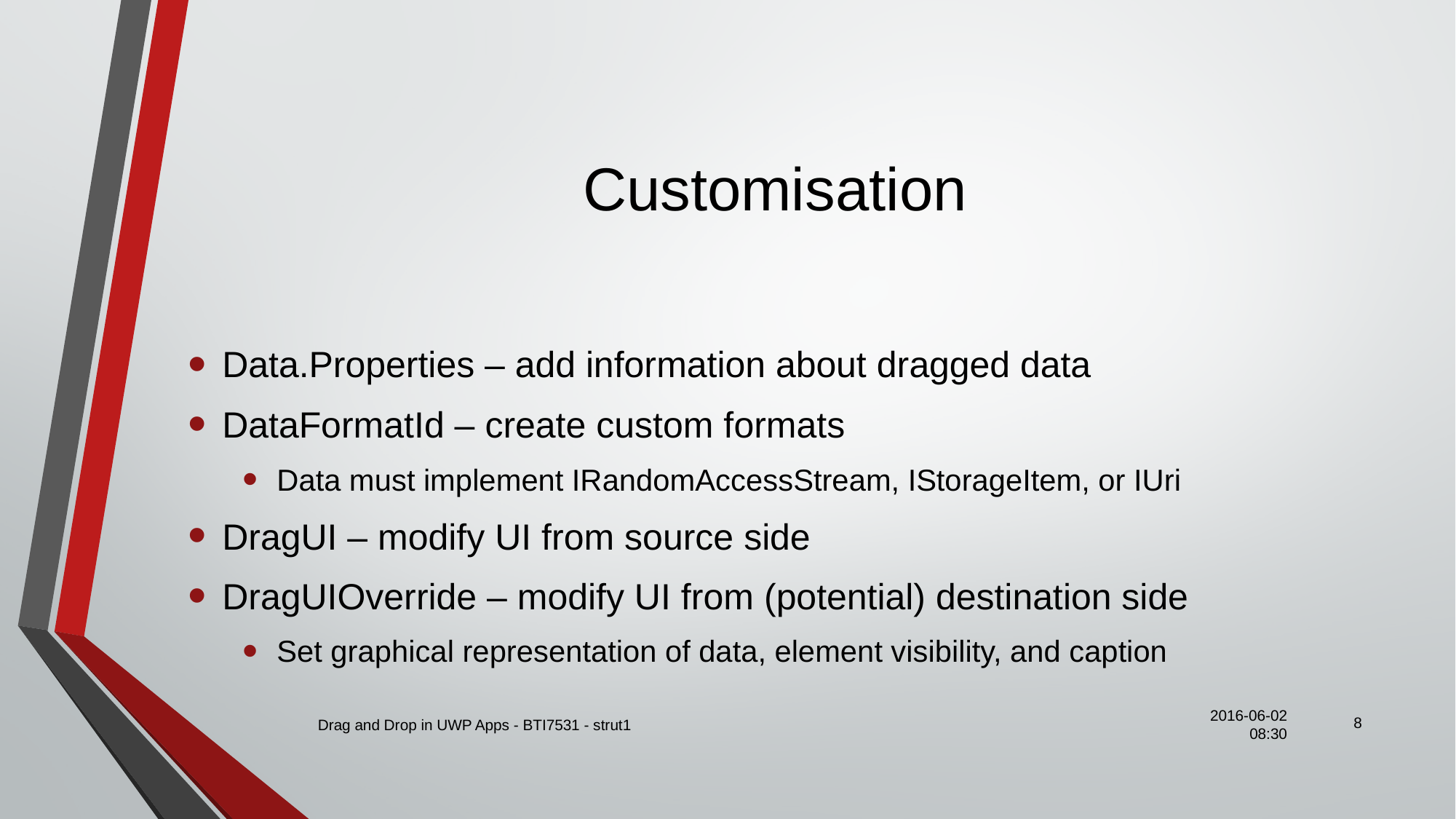

# Customisation
Data.Properties – add information about dragged data
DataFormatId – create custom formats
Data must implement IRandomAccessStream, IStorageItem, or IUri
DragUI – modify UI from source side
DragUIOverride – modify UI from (potential) destination side
Set graphical representation of data, element visibility, and caption
8
Drag and Drop in UWP Apps - BTI7531 - strut1
2016-06-02 08:30